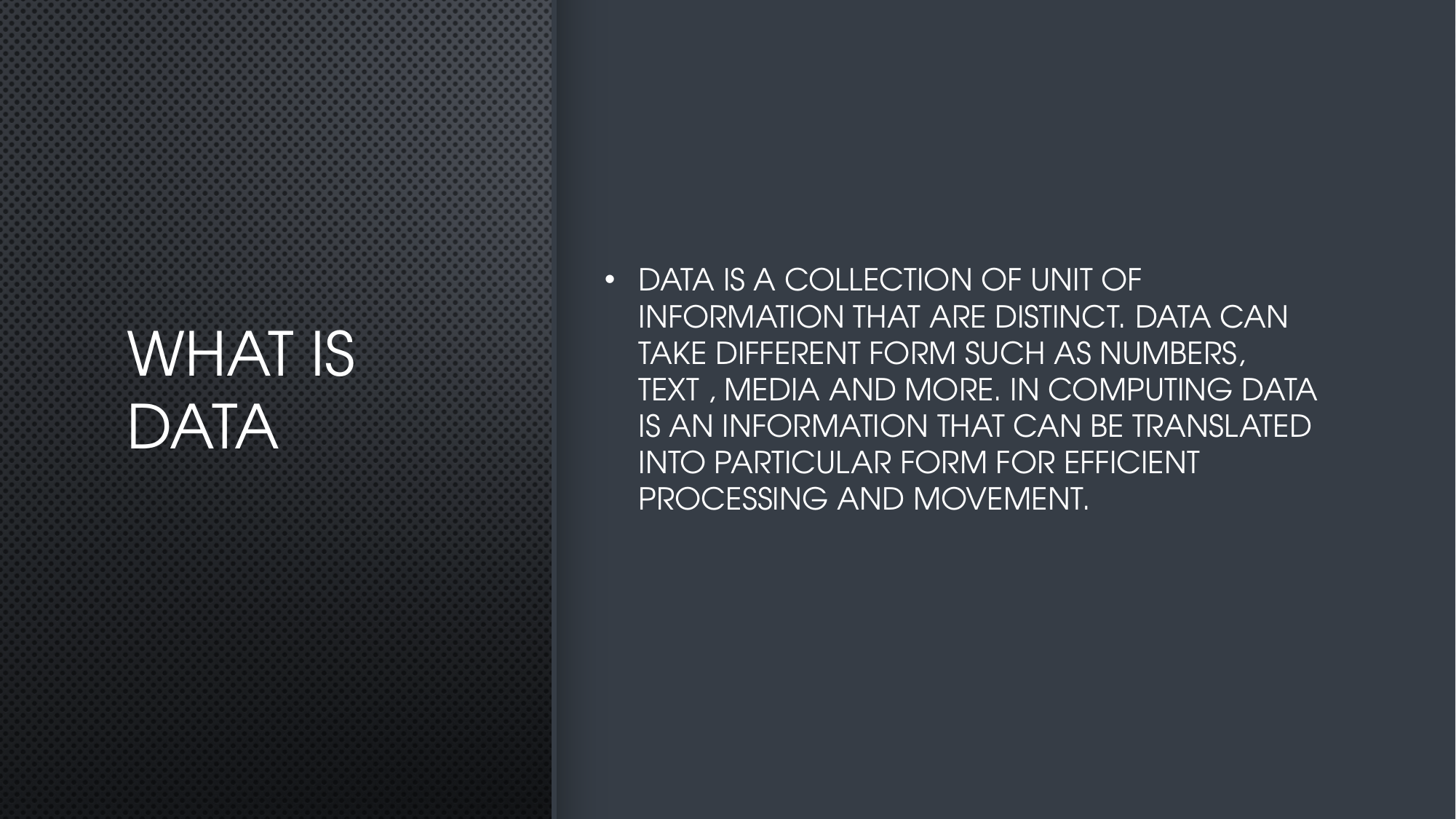

# What is data
Data is a collection of unit of  information that are distinct. Data can take different form such as numbers, text , media and more. In computing data is an information that can be translated into particular form for efficient processing and movement.